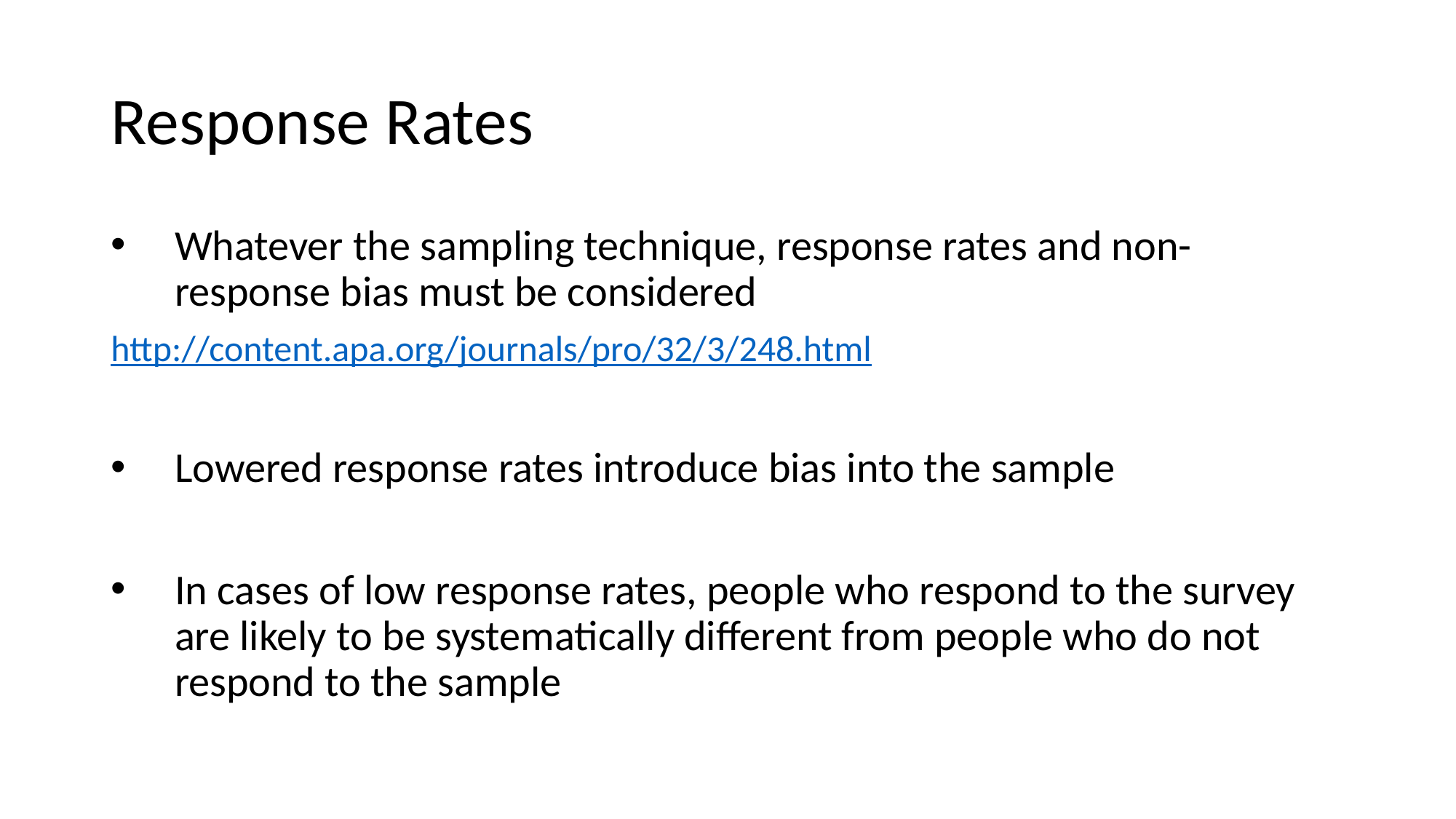

# Response Rates
Whatever the sampling technique, response rates and non-response bias must be considered
http://content.apa.org/journals/pro/32/3/248.html

Lowered response rates introduce bias into the sample

In cases of low response rates, people who respond to the survey are likely to be systematically different from people who do not respond to the sample